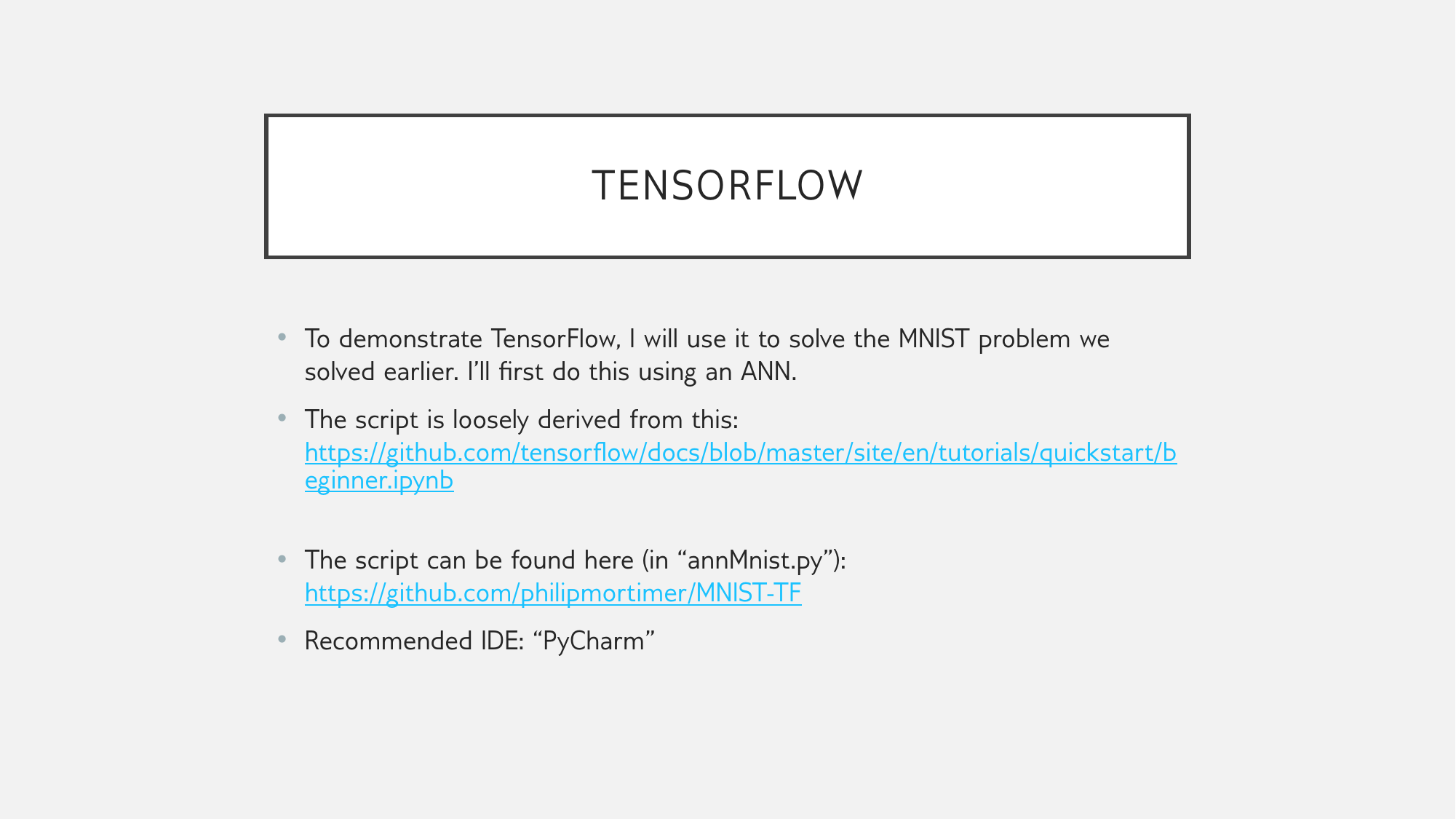

# TensorFlow
To demonstrate TensorFlow, I will use it to solve the MNIST problem we solved earlier. I’ll first do this using an ANN.
The script is loosely derived from this: https://github.com/tensorflow/docs/blob/master/site/en/tutorials/quickstart/beginner.ipynb
The script can be found here (in “annMnist.py”): https://github.com/philipmortimer/MNIST-TF
Recommended IDE: “PyCharm”